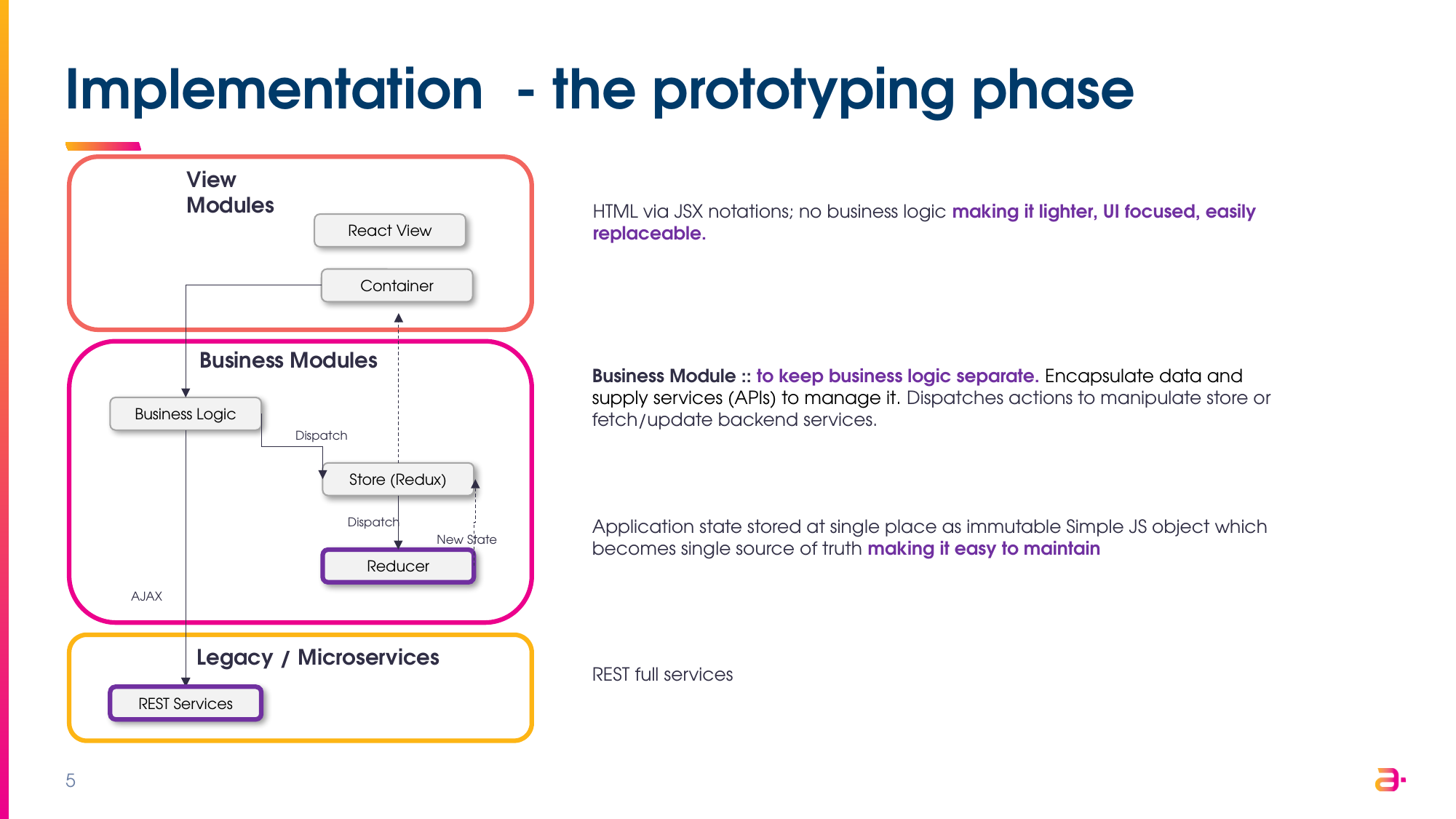

# Implementation  - the prototyping phase

View Modules
HTML via JSX notations; no business logic making it lighter, UI focused, easily replaceable.
React View
Container

Business Modules
Business Module :: to keep business logic separate. Encapsulate data and supply services (APIs) to manage it. Dispatches actions to manipulate store or fetch/update backend services.
Business Logic
Dispatch
Store (Redux)
Dispatch
Application state stored at single place as immutable Simple JS object which becomes single source of truth making it easy to maintain
New State
Reducer
AJAX

Legacy / Microservices
REST full services
REST Services